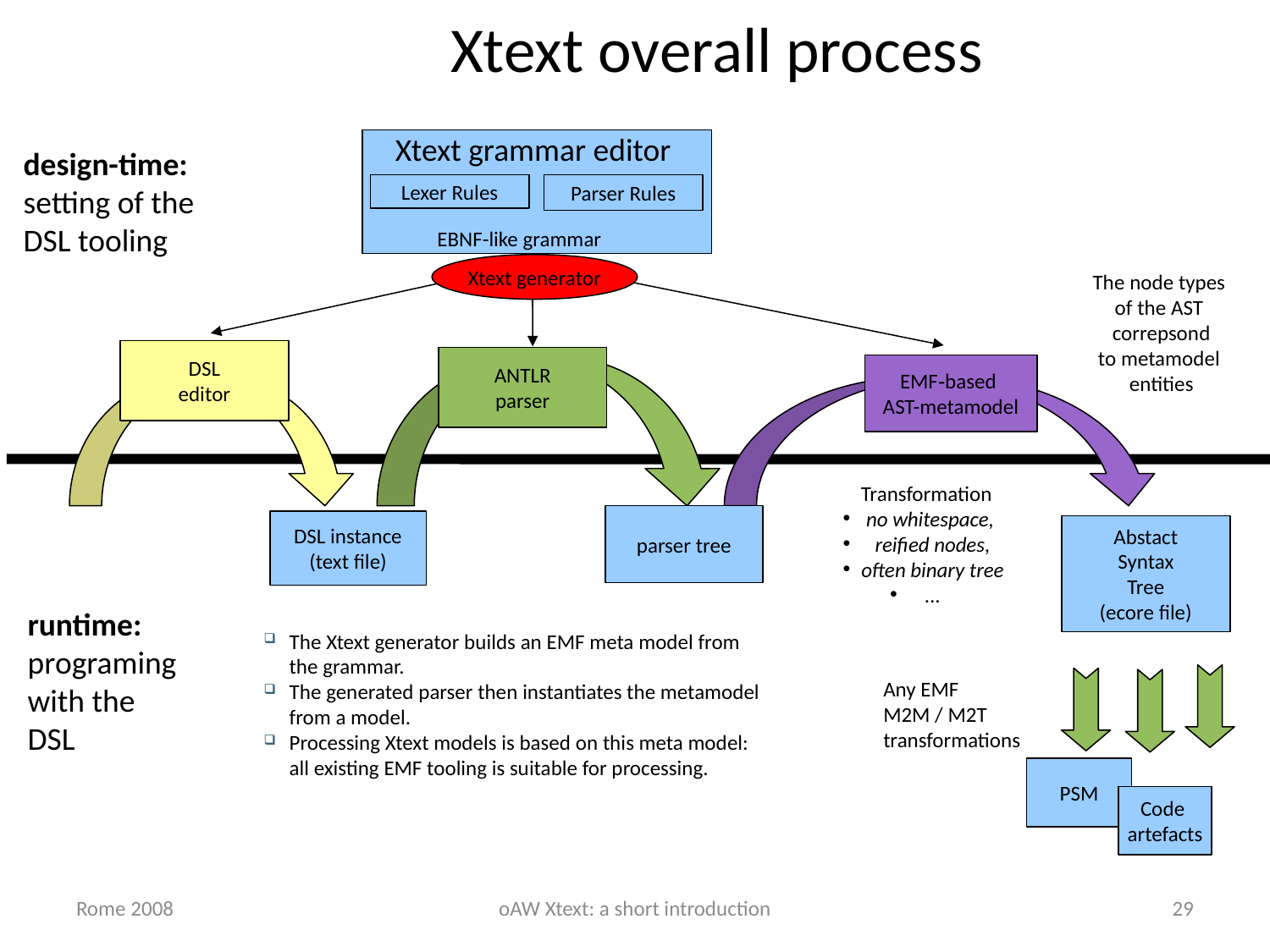

Xtext overall process
Xtext grammar editor

Lexer Rules
Parser Rules
EBNF-like grammar
design-time:
setting of the
DSL tooling
Xtext generator

The node types
of the AST
correpsond
to metamodel
entities

DSL
editor
ANTLR
parser
EMF‐based
AST-metamodel

Transformation
 no whitespace,
 reified nodes,
 often binary tree
 ...
parser tree
DSL instance
(text file)‏
Abstact
Syntax
Tree
(ecore file)‏
runtime:
programing
with the
DSL
The Xtext generator builds an EMF meta model from the grammar.
The generated parser then instantiates the metamodel from a model.
Processing Xtext models is based on this meta model: all existing EMF tooling is suitable for processing.
Any EMF
M2M / M2T
transformations

PSM
Code
artefacts
Rome 2008
oAW Xtext: a short introduction
29